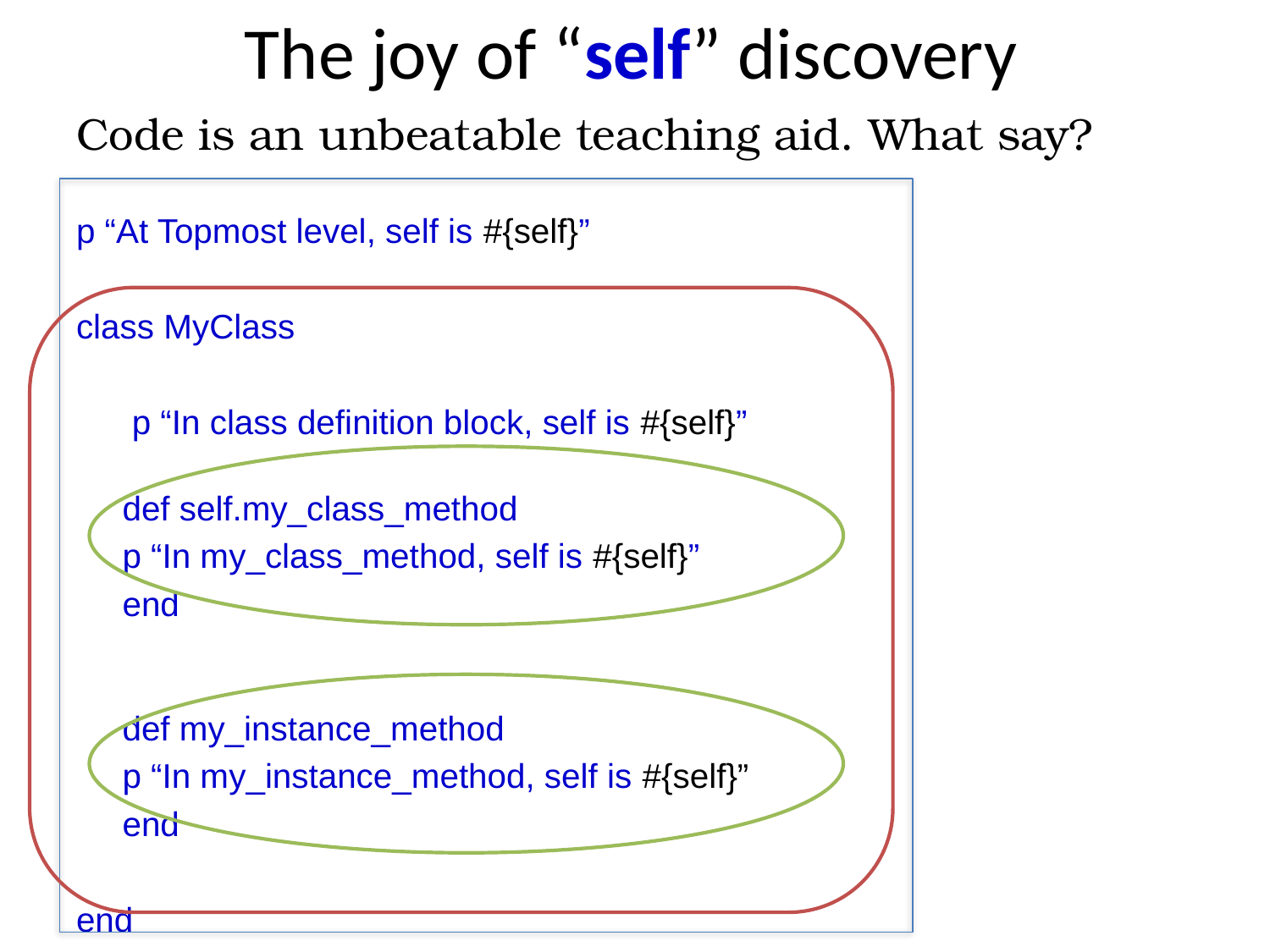

# The joy of “self” discovery
Code is an unbeatable teaching aid. What say?

p “At Topmost level, self is #{self}”

class MyClass

	 p “In class definition block, self is #{self}”

	def self.my_class_method
		p “In my_class_method, self is #{self}”
	end

	def my_instance_method
		p “In my_instance_method, self is #{self}”
	end

end